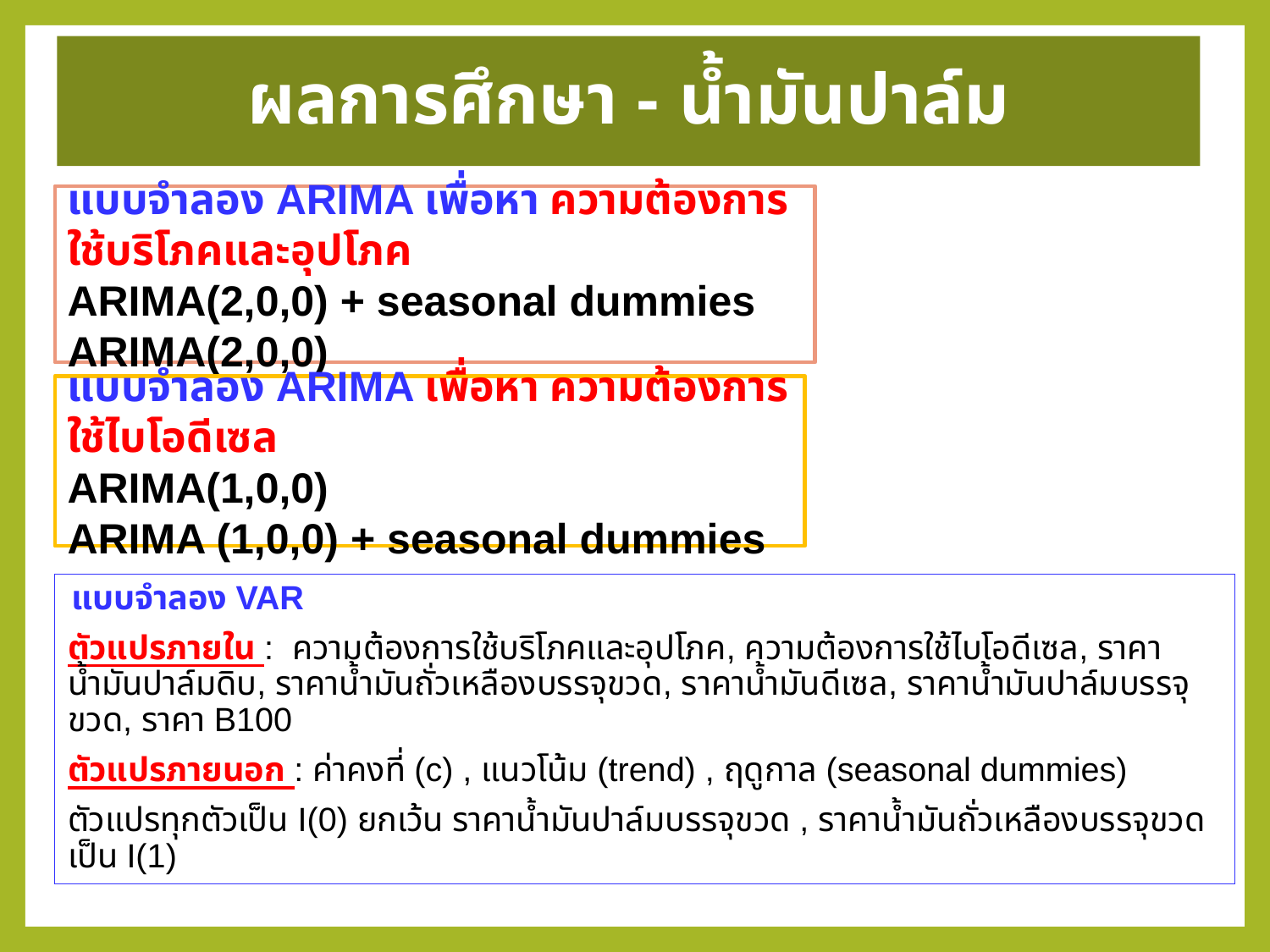

ผลการศึกษา - น้ำมันปาล์ม
แบบจำลอง ARIMA เพื่อหา ความต้องการใช้บริโภคและอุปโภค
ARIMA(2,0,0) + seasonal dummies
ARIMA(2,0,0)
แบบจำลอง ARIMA เพื่อหา ความต้องการใช้ไบโอดีเซล
ARIMA(1,0,0)
ARIMA (1,0,0) + seasonal dummies
แบบจำลอง VAR
ตัวแปรภายใน :  ความต้องการใช้บริโภคและอุปโภค, ความต้องการใช้ไบโอดีเซล, ราคาน้ำมันปาล์มดิบ, ราคาน้ำมันถั่วเหลืองบรรจุขวด, ราคาน้ำมันดีเซล, ราคาน้ำมันปาล์มบรรจุขวด, ราคา B100
ตัวแปรภายนอก : ค่าคงที่ (c) , แนวโน้ม (trend) , ฤดูกาล (seasonal dummies)
ตัวแปรทุกตัวเป็น I(0) ยกเว้น ราคาน้ำมันปาล์มบรรจุขวด , ราคาน้ำมันถั่วเหลืองบรรจุขวด เป็น I(1)